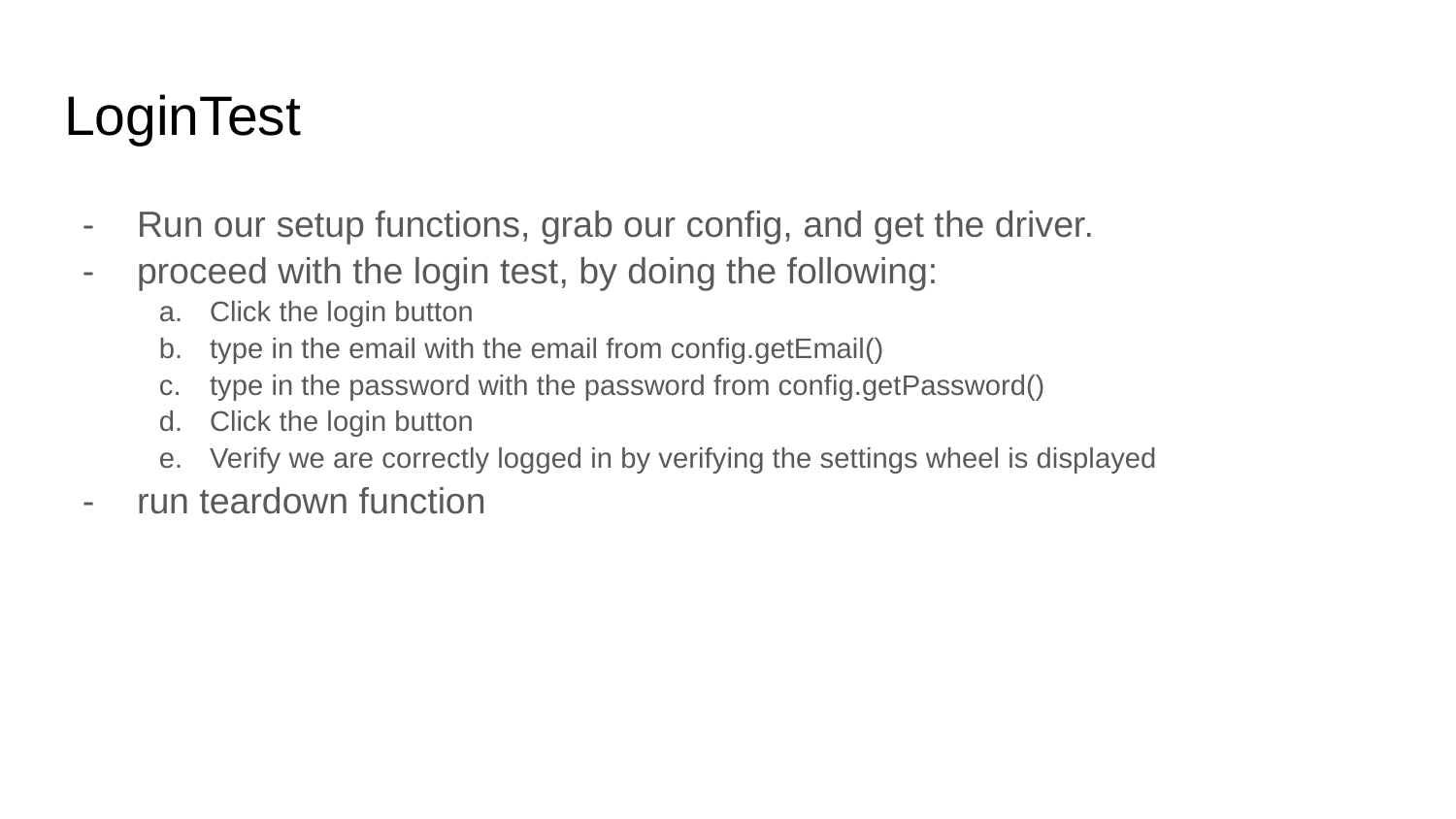

# LoginTest
Run our setup functions, grab our config, and get the driver.
proceed with the login test, by doing the following:
Click the login button
type in the email with the email from config.getEmail()
type in the password with the password from config.getPassword()
Click the login button
Verify we are correctly logged in by verifying the settings wheel is displayed
run teardown function